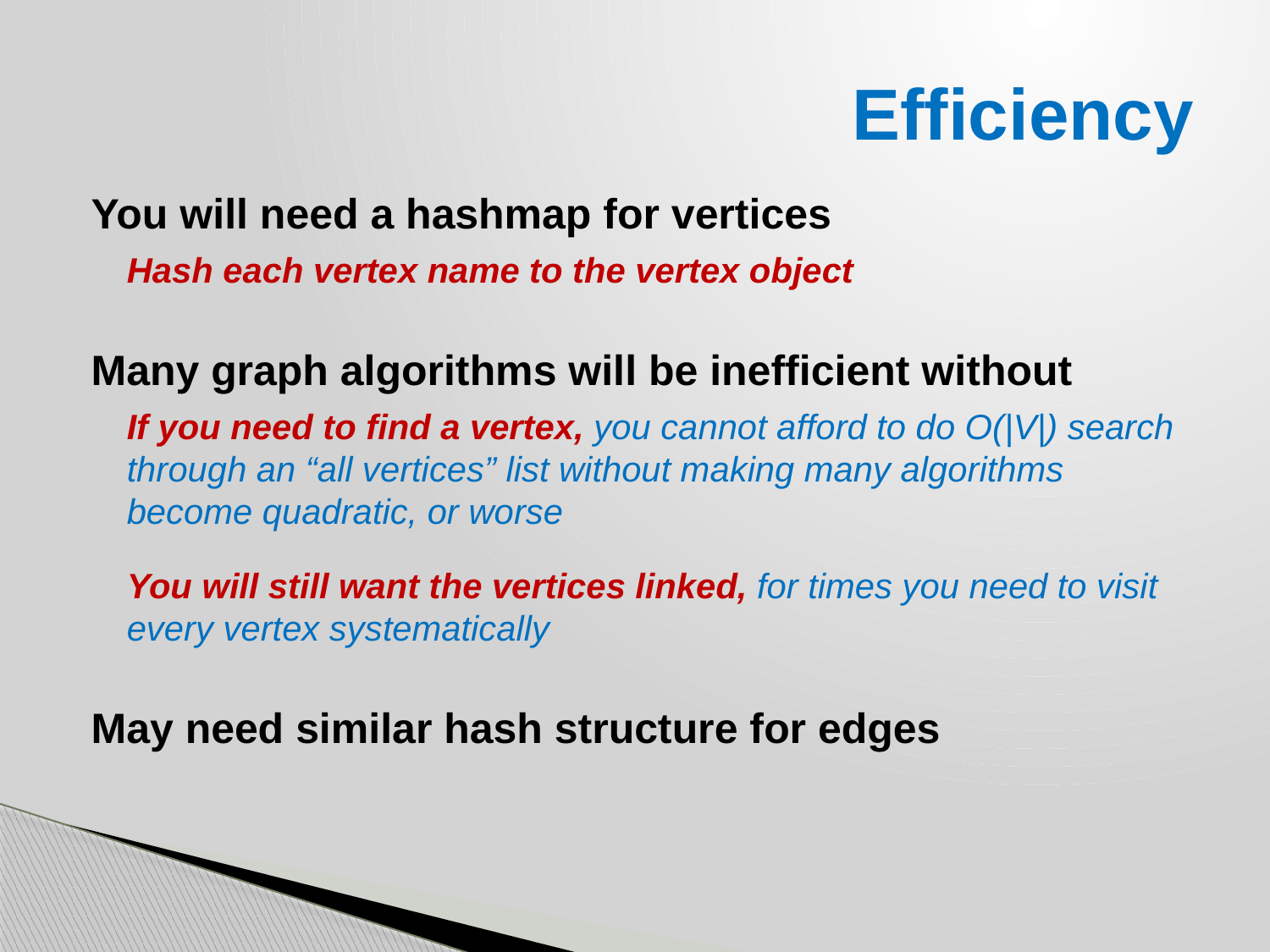

# Efficiency
You will need a hashmap for vertices
Hash each vertex name to the vertex object
Many graph algorithms will be inefficient without
If you need to find a vertex, you cannot afford to do O(|V|) search through an “all vertices” list without making many algorithms become quadratic, or worse
You will still want the vertices linked, for times you need to visit every vertex systematically
May need similar hash structure for edges